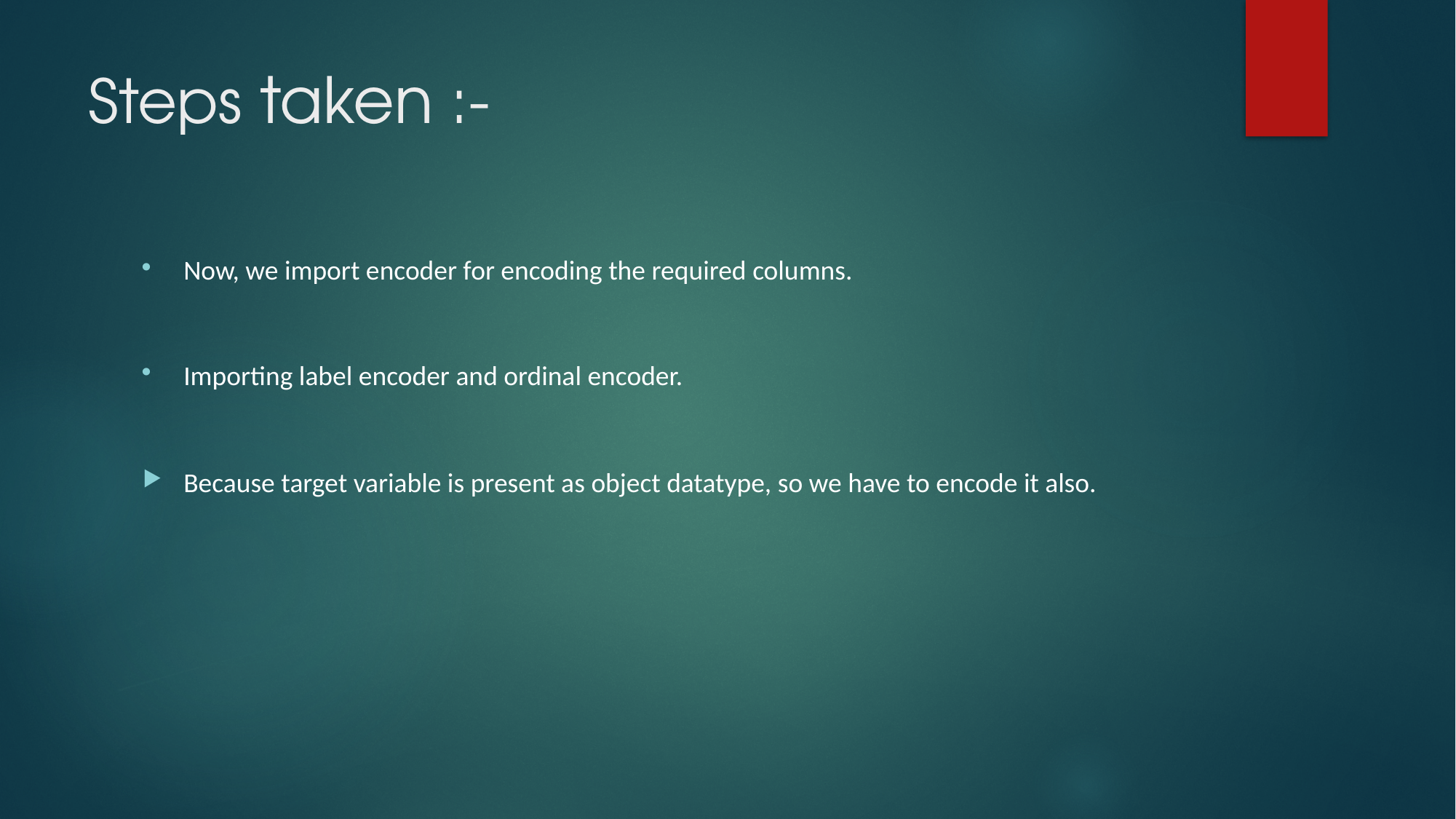

# Steps taken :-
Now, we import encoder for encoding the required columns.

Importing label encoder and ordinal encoder.

Because target variable is present as object datatype, so we have to encode it also.